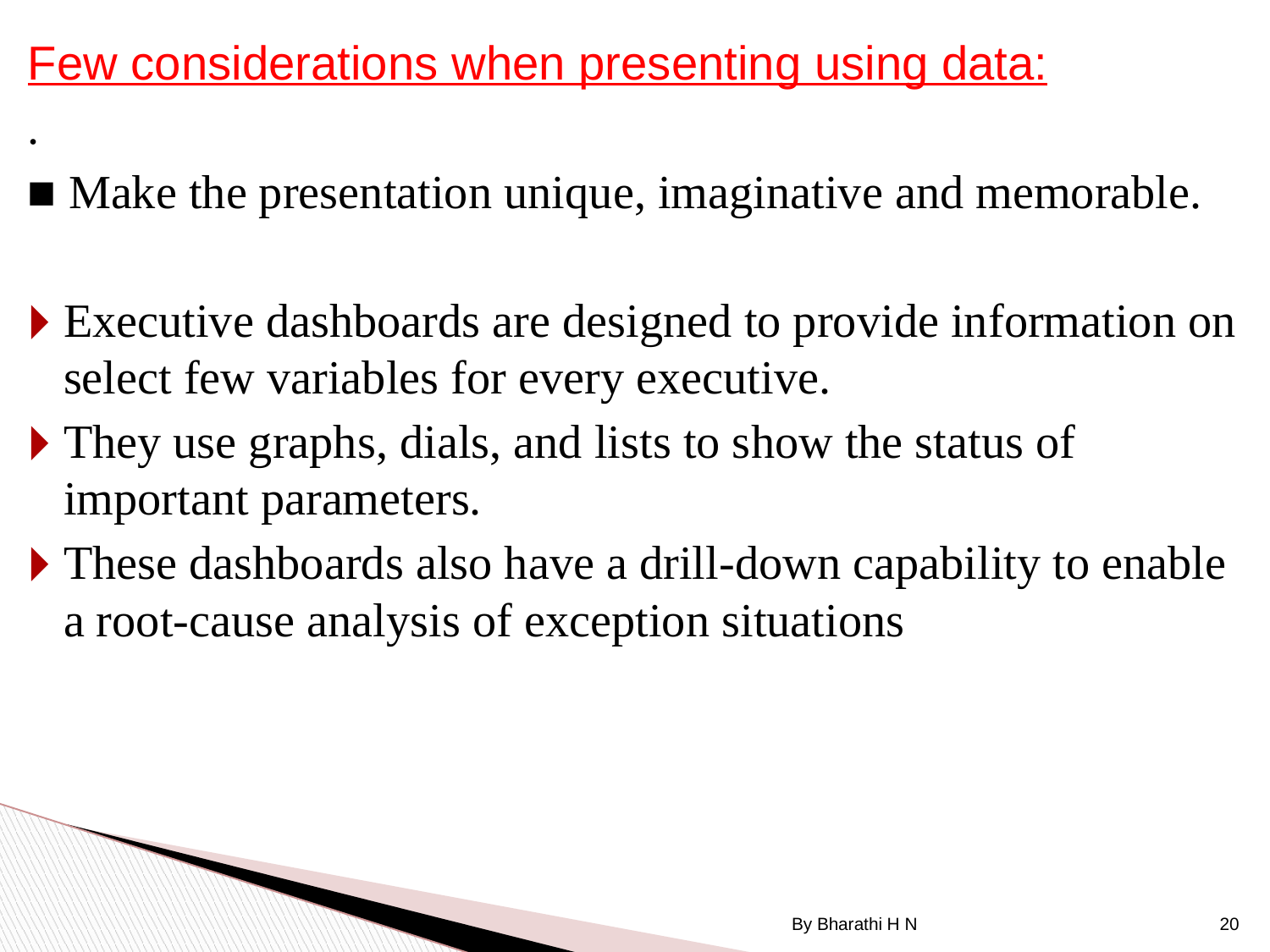

Few considerations when presenting using data:
.
■ Make the presentation unique, imaginative and memorable.

Executive dashboards are designed to provide information on select few variables for every executive.
They use graphs, dials, and lists to show the status of important parameters.
These dashboards also have a drill-down capability to enable a root-cause analysis of exception situations
#
By Bharathi H N
20